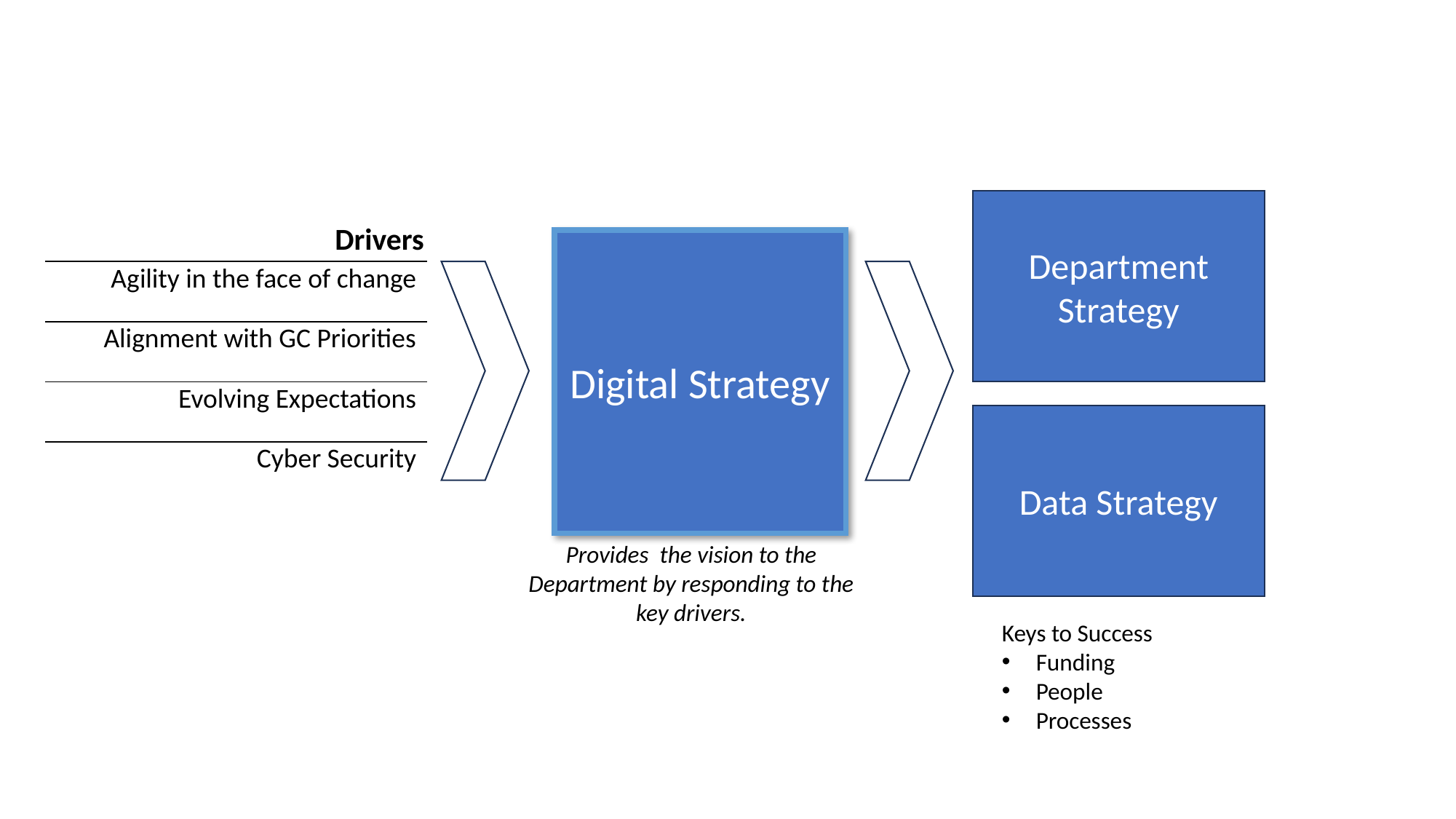

Department Strategy
Drivers
Digital Strategy
| Agility in the face of change |
| --- |
| Alignment with GC Priorities |
| Evolving Expectations |
| Cyber Security |

Data Strategy
Provides  the vision to the Department by responding to the key drivers.
Keys to Success
Funding
People
Processes